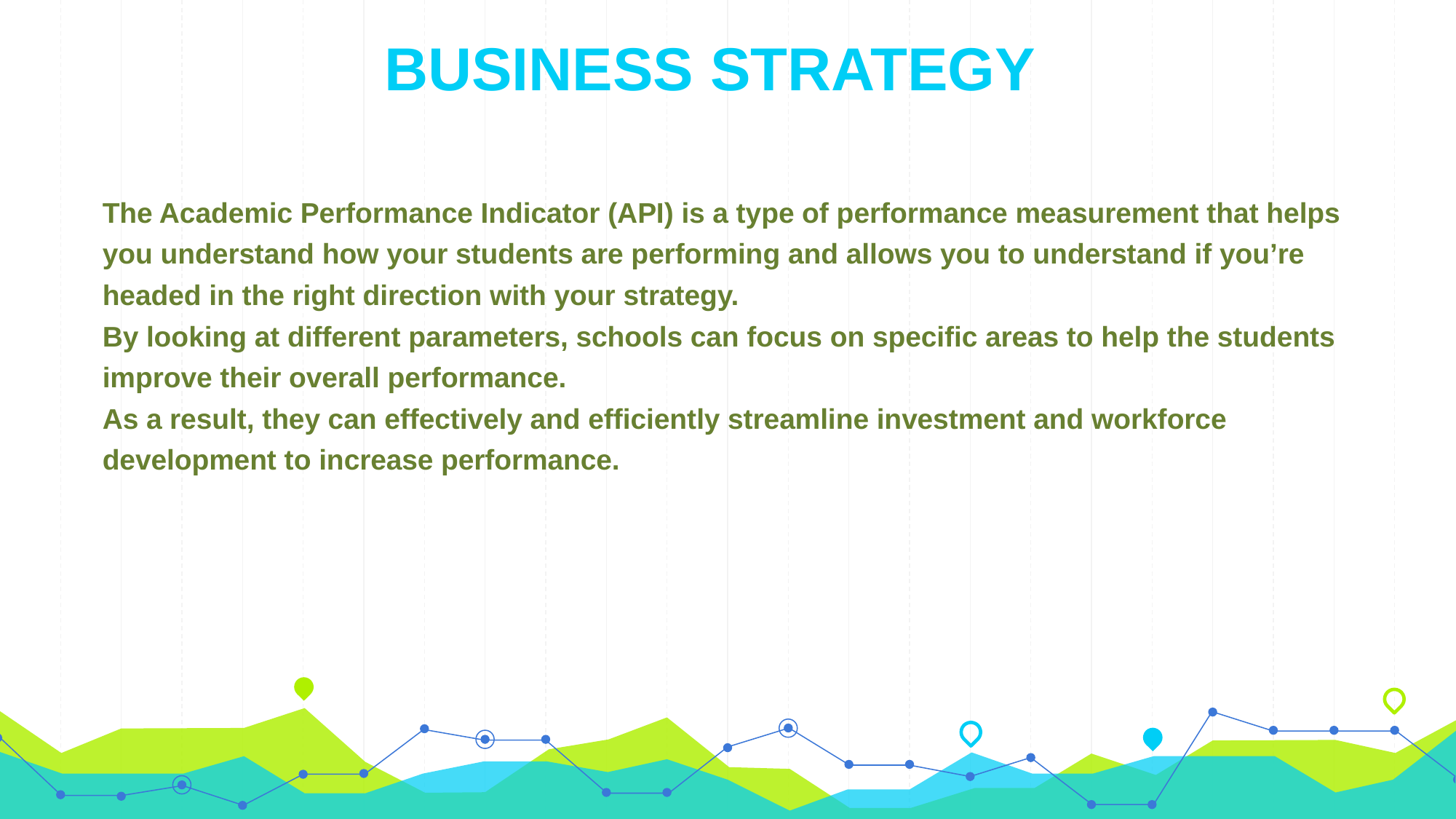

BUSINESS STRATEGY
The Academic Performance Indicator (API) is a type of performance measurement that helps
you understand how your students are performing and allows you to understand if you’re
headed in the right direction with your strategy.
By looking at different parameters, schools can focus on specific areas to help the students
improve their overall performance.
As a result, they can effectively and efficiently streamline investment and workforce
development to increase performance.